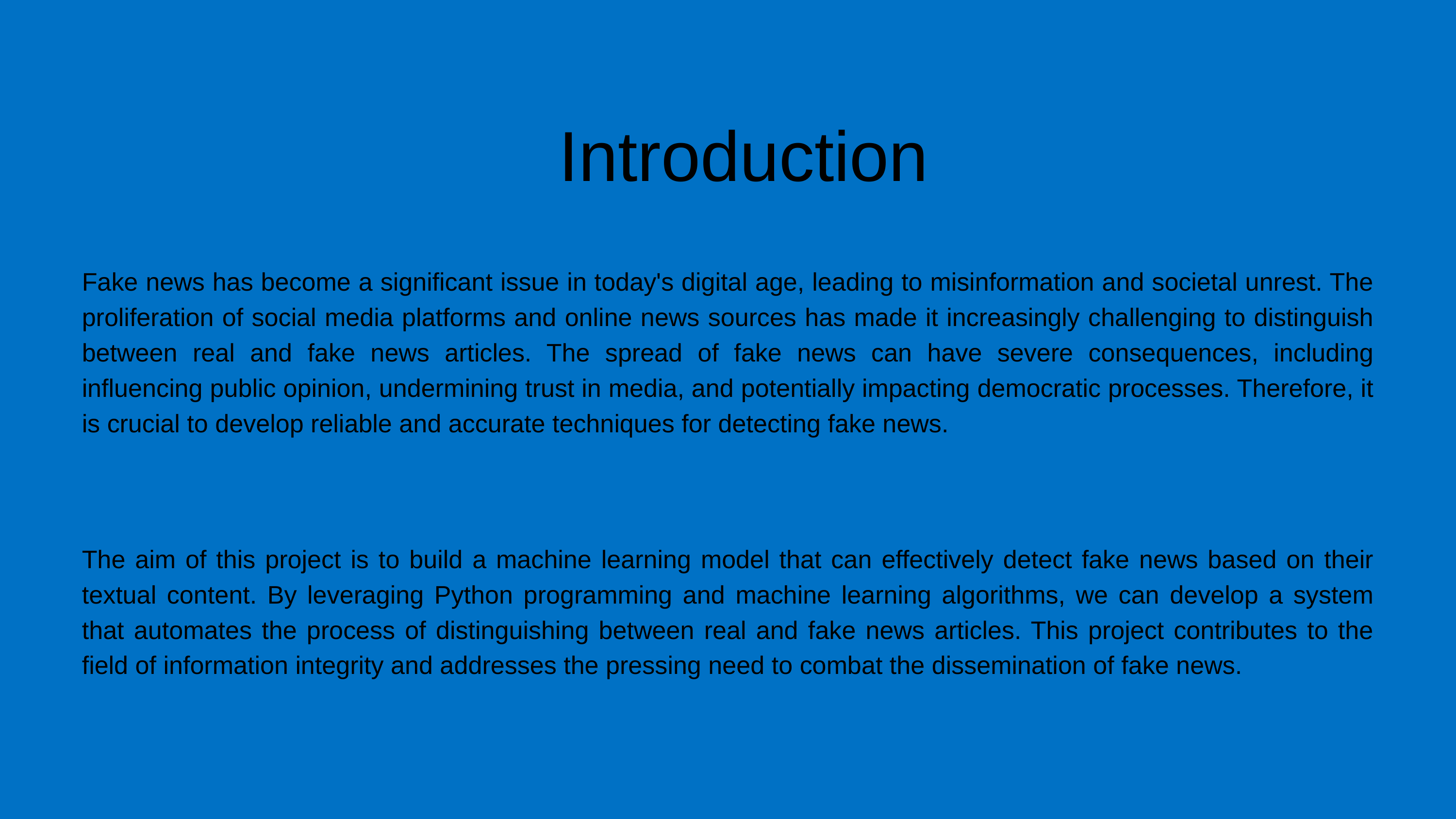

Introduction

Fake news has become a significant issue in today's digital age, leading to misinformation and societal unrest. The proliferation of social media platforms and online news sources has made it increasingly challenging to distinguish between real and fake news articles. The spread of fake news can have severe consequences, including influencing public opinion, undermining trust in media, and potentially impacting democratic processes. Therefore, it is crucial to develop reliable and accurate techniques for detecting fake news.
The aim of this project is to build a machine learning model that can effectively detect fake news based on their textual content. By leveraging Python programming and machine learning algorithms, we can develop a system that automates the process of distinguishing between real and fake news articles. This project contributes to the field of information integrity and addresses the pressing need to combat the dissemination of fake news.